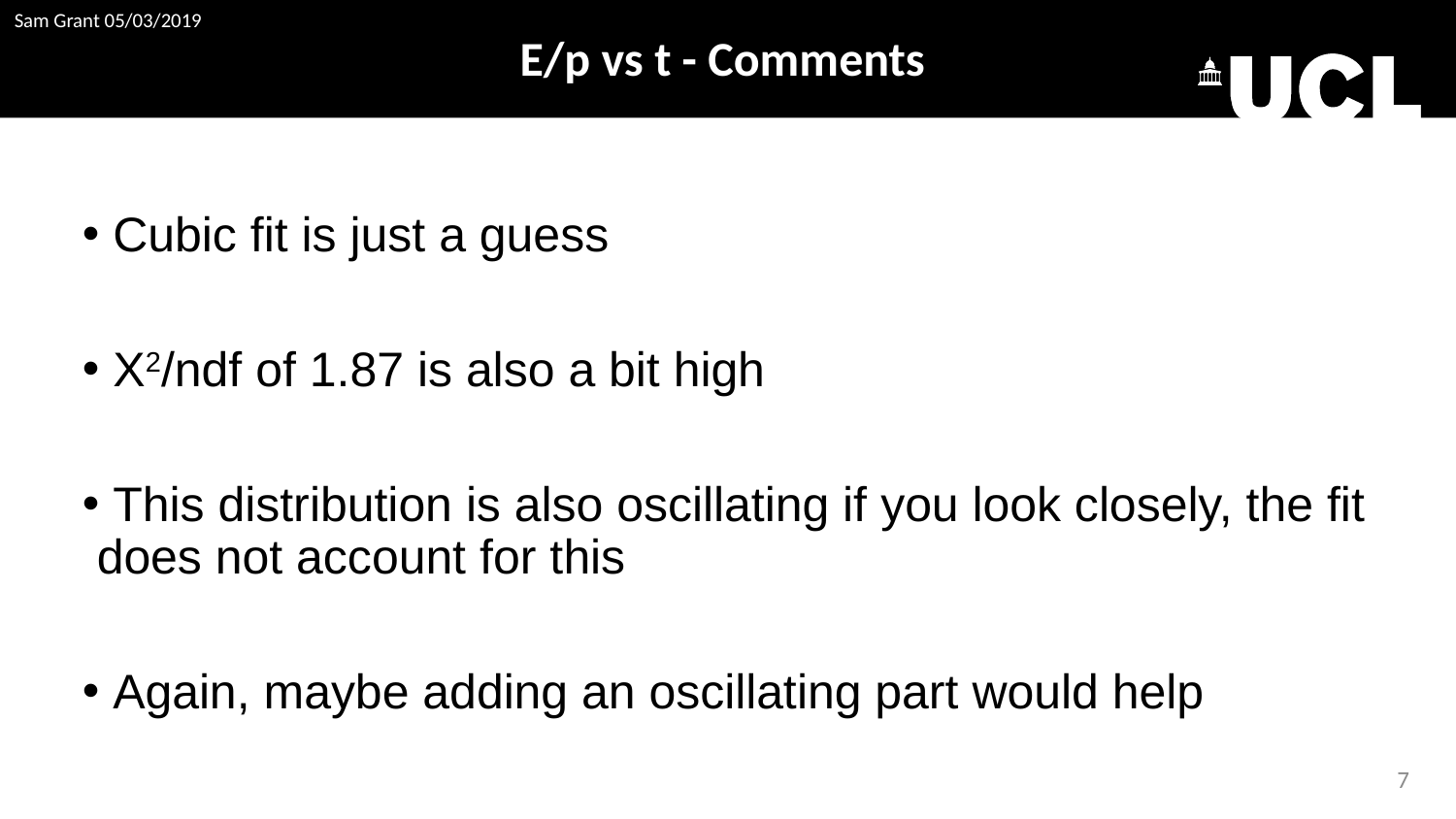

E/p vs t - Comments
 Cubic fit is just a guess

 Χ2/ndf of 1.87 is also a bit high

 This distribution is also oscillating if you look closely, the fit does not account for this

 Again, maybe adding an oscillating part would help
7